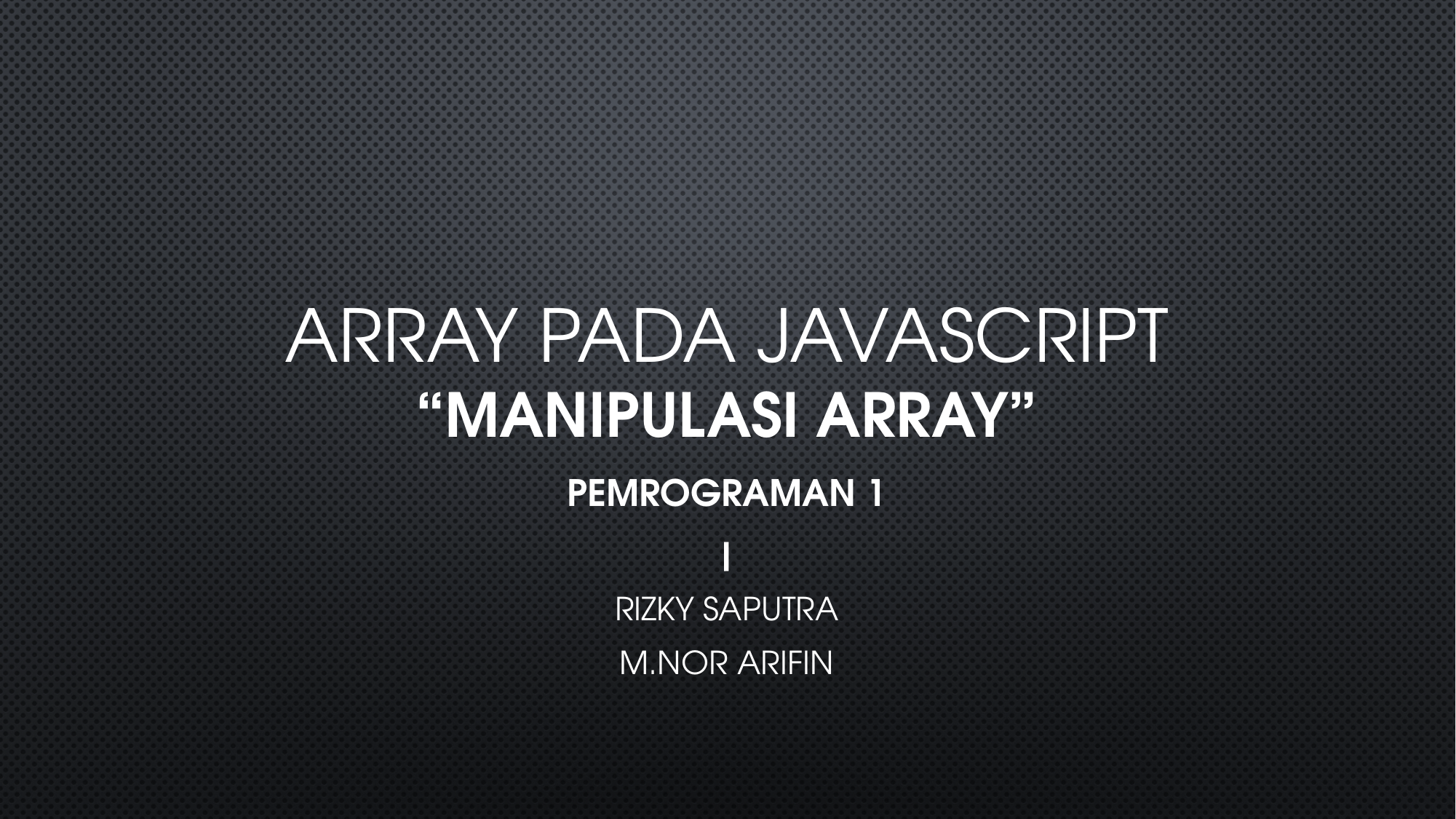

# Array pada Javascript “manipulasi array”
PEMROGRAMAN 1
|
RIZKY SAPUTRA
M.NOR ARIFIN